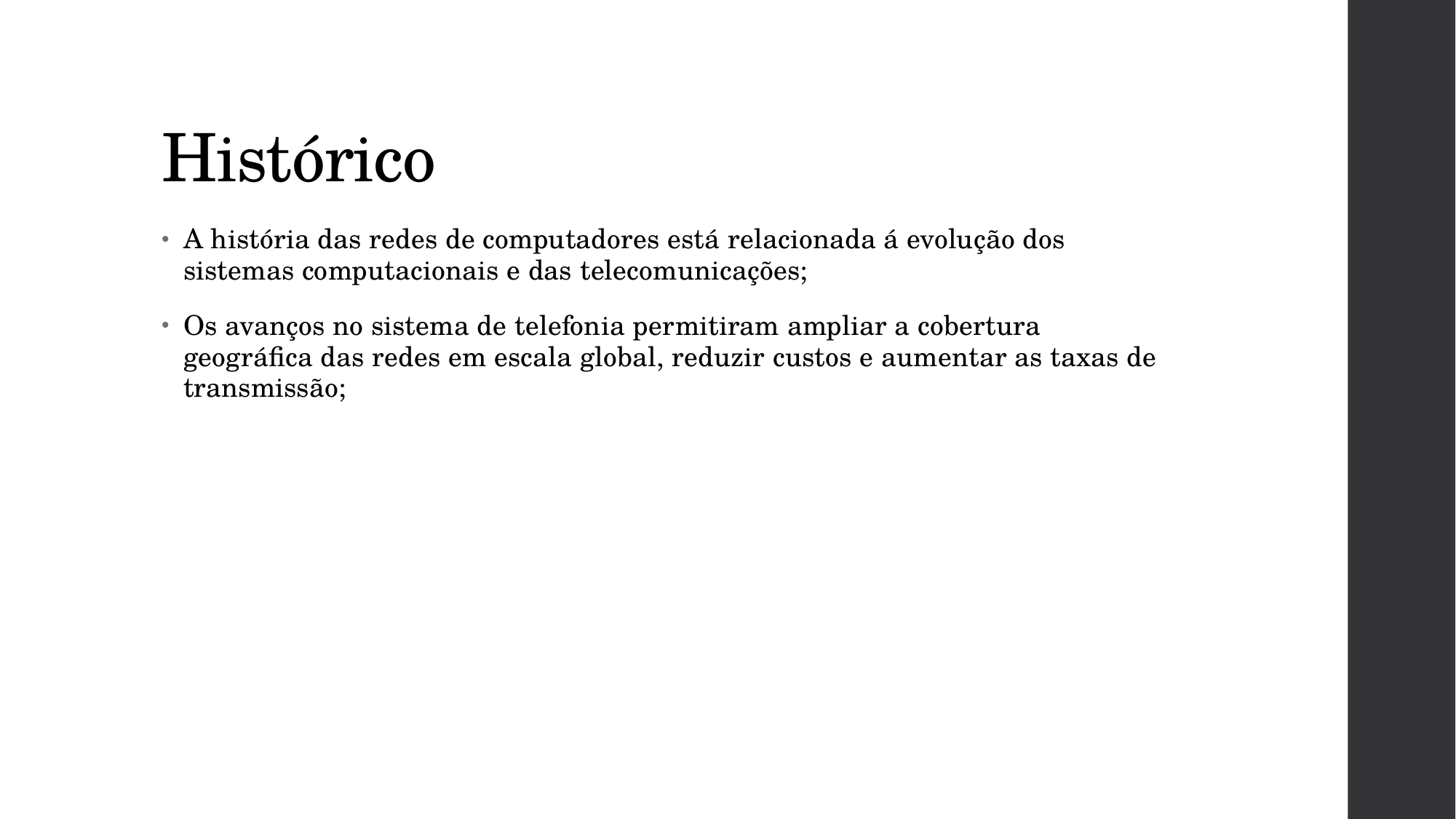

# Histórico
A história das redes de computadores está relacionada á evolução dos sistemas computacionais e das telecomunicações;
Os avanços no sistema de telefonia permitiram ampliar a cobertura geográfica das redes em escala global, reduzir custos e aumentar as taxas de transmissão;